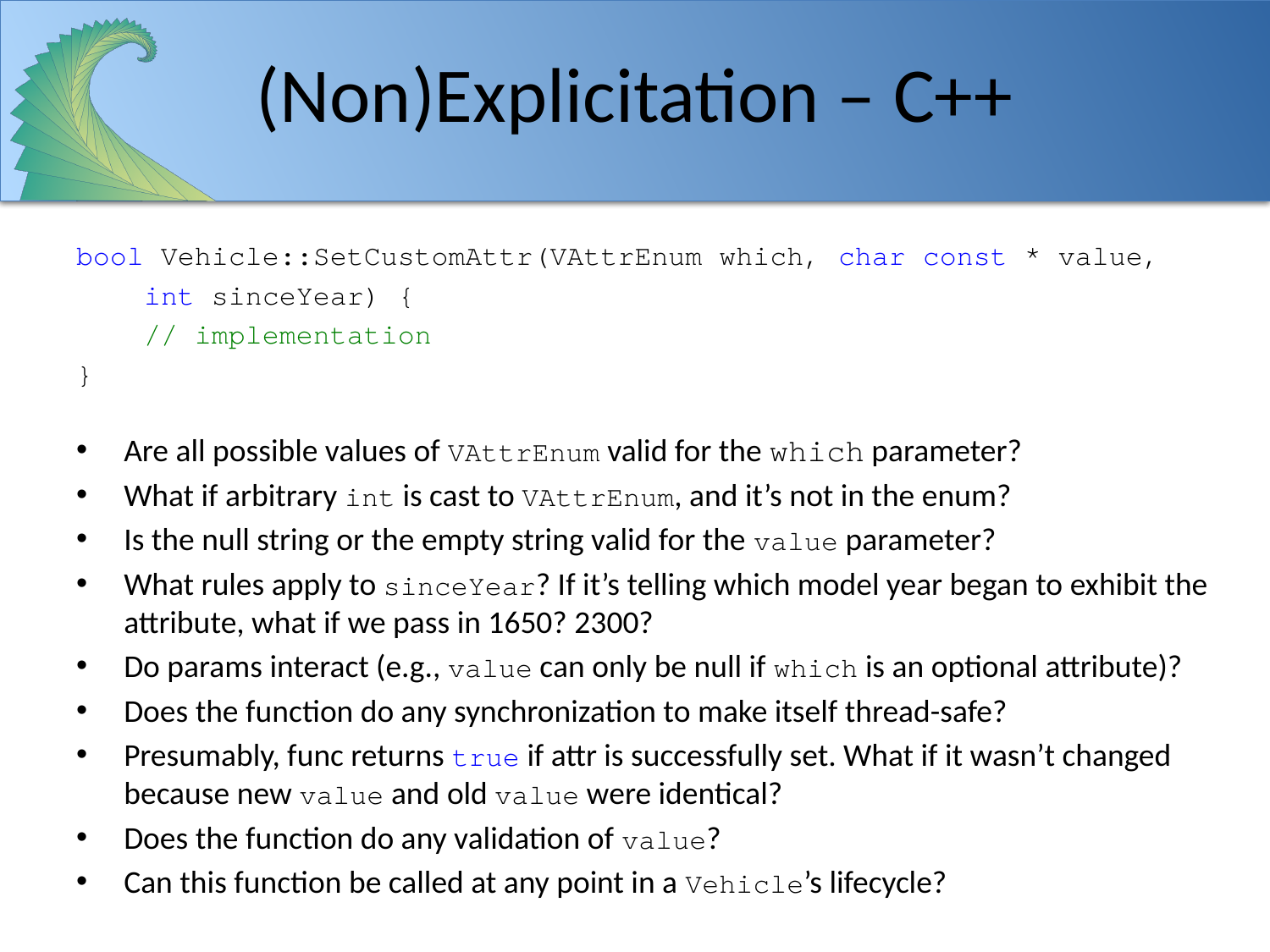

# (Non)Explicitation – C++
bool Vehicle::SetCustomAttr(VAttrEnum which, char const * value,
    int sinceYear) {
    // implementation
}

Are all possible values of VAttrEnum valid for the which parameter?
What if arbitrary int is cast to VAttrEnum, and it’s not in the enum?
Is the null string or the empty string valid for the value parameter?
What rules apply to sinceYear? If it’s telling which model year began to exhibit the attribute, what if we pass in 1650? 2300?
Do params interact (e.g., value can only be null if which is an optional attribute)?
Does the function do any synchronization to make itself thread-safe?
Presumably, func returns true if attr is successfully set. What if it wasn’t changed because new value and old value were identical?
Does the function do any validation of value?
Can this function be called at any point in a Vehicle’s lifecycle?